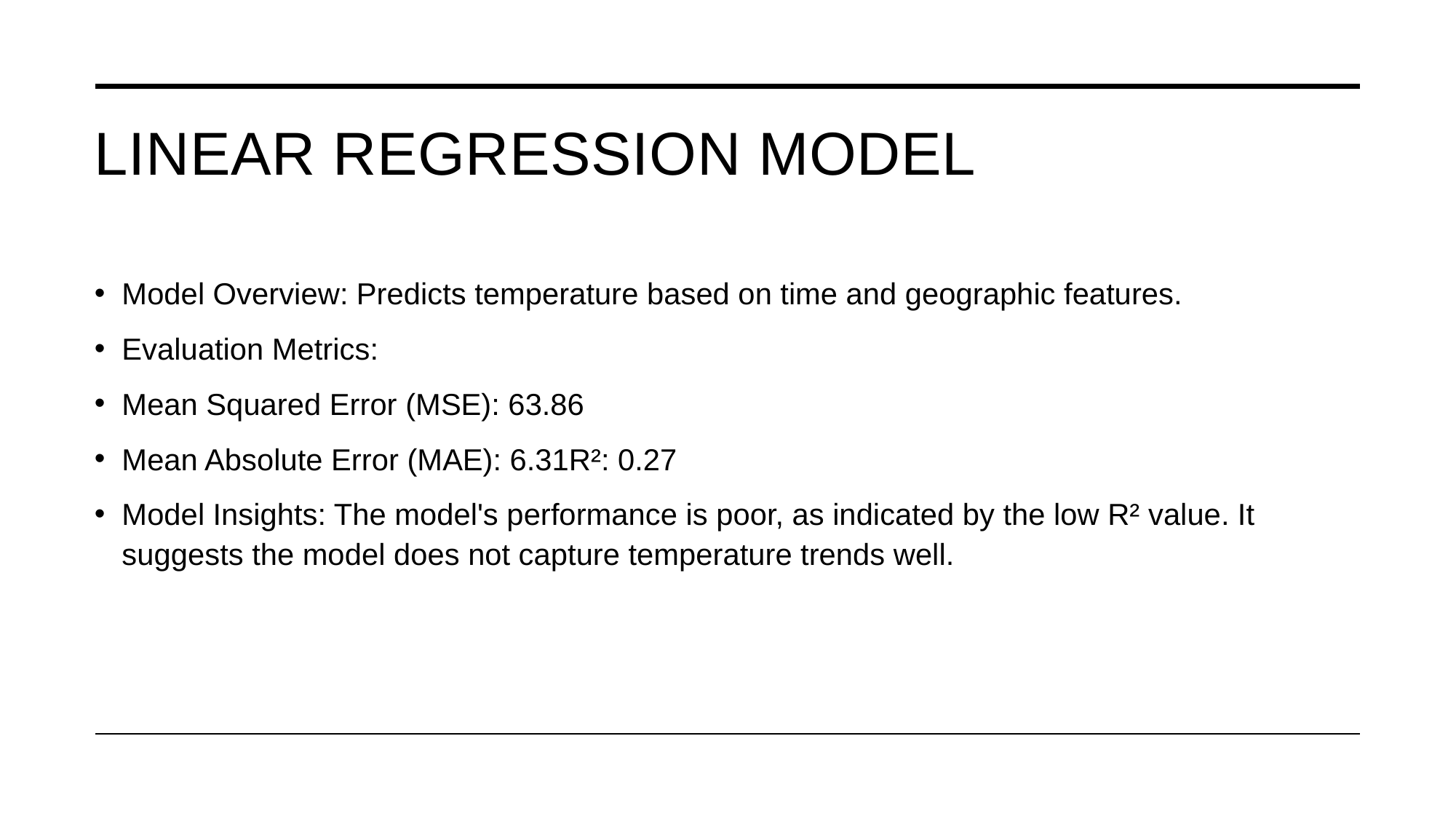

# Linear Regression Model
Model Overview: Predicts temperature based on time and geographic features.
Evaluation Metrics:
Mean Squared Error (MSE): 63.86
Mean Absolute Error (MAE): 6.31R²: 0.27
Model Insights: The model's performance is poor, as indicated by the low R² value. It suggests the model does not capture temperature trends well.